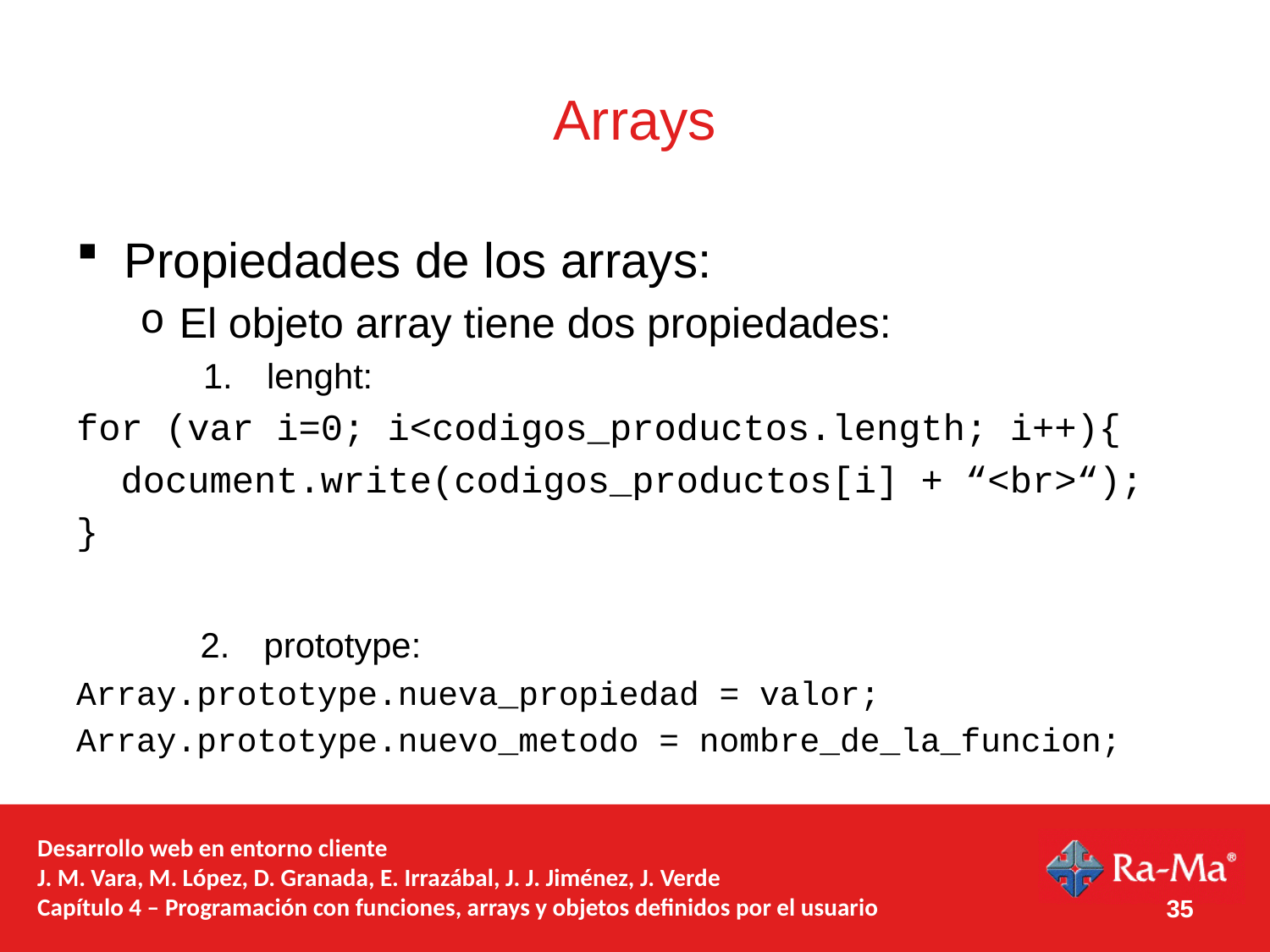

# Arrays
Propiedades de los arrays:
El objeto array tiene dos propiedades:
lenght:
for (var i=0; i<codigos_productos.length; i++){
  document.write(codigos_productos[i] + “<br>“);
}

prototype:
Array.prototype.nueva_propiedad = valor;
Array.prototype.nuevo_metodo = nombre_de_la_funcion;
Desarrollo web en entorno cliente
J. M. Vara, M. López, D. Granada, E. Irrazábal, J. J. Jiménez, J. Verde
Capítulo 4 – Programación con funciones, arrays y objetos definidos por el usuario
35